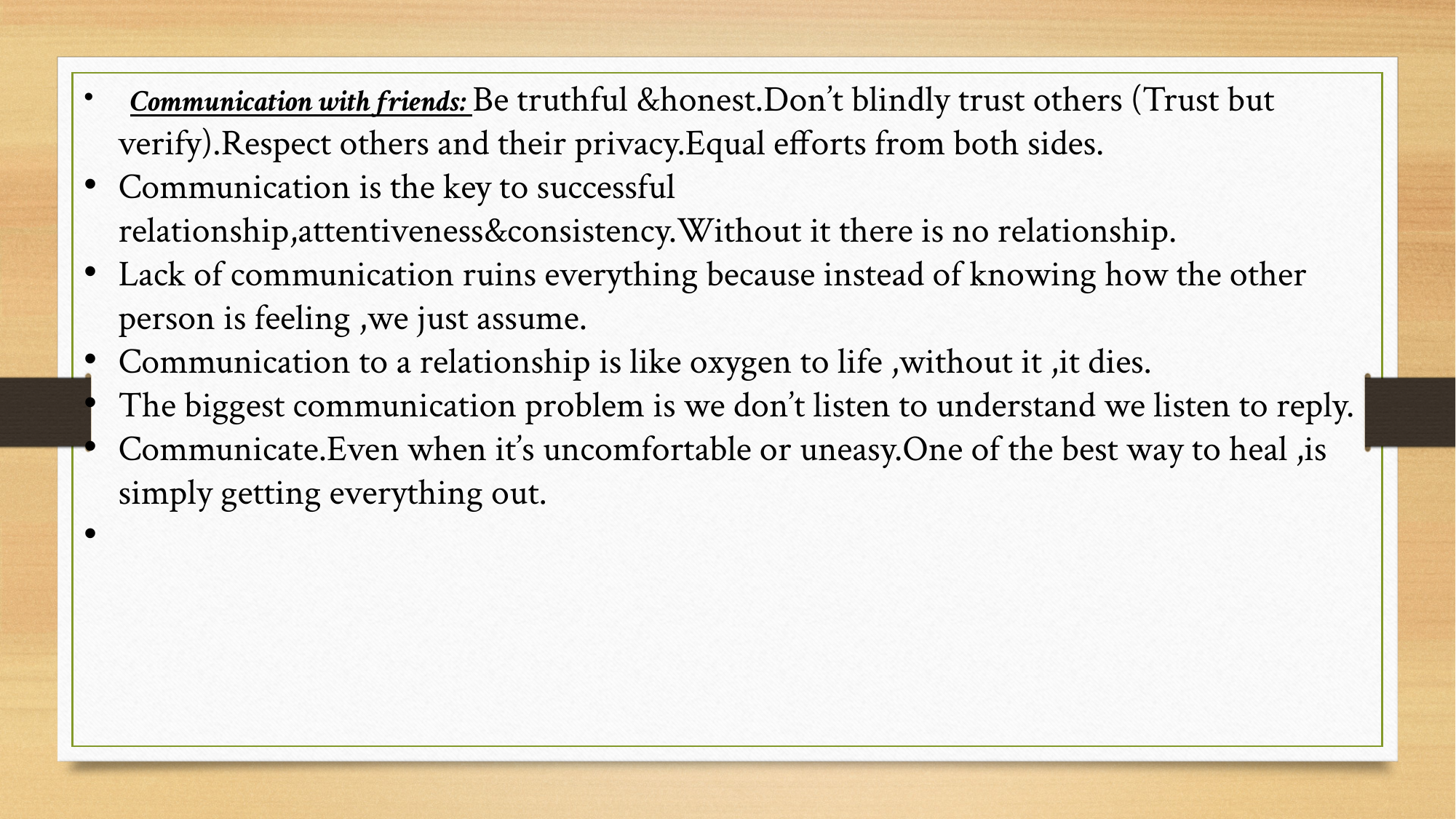

Communication with friends: Be truthful &honest.Don’t blindly trust others (Trust but verify).Respect others and their privacy.Equal efforts from both sides.
Communication is the key to successful relationship,attentiveness&consistency.Without it there is no relationship.
Lack of communication ruins everything because instead of knowing how the other person is feeling ,we just assume.
Communication to a relationship is like oxygen to life ,without it ,it dies.
The biggest communication problem is we don’t listen to understand we listen to reply.
Communicate.Even when it’s uncomfortable or uneasy.One of the best way to heal ,is simply getting everything out.